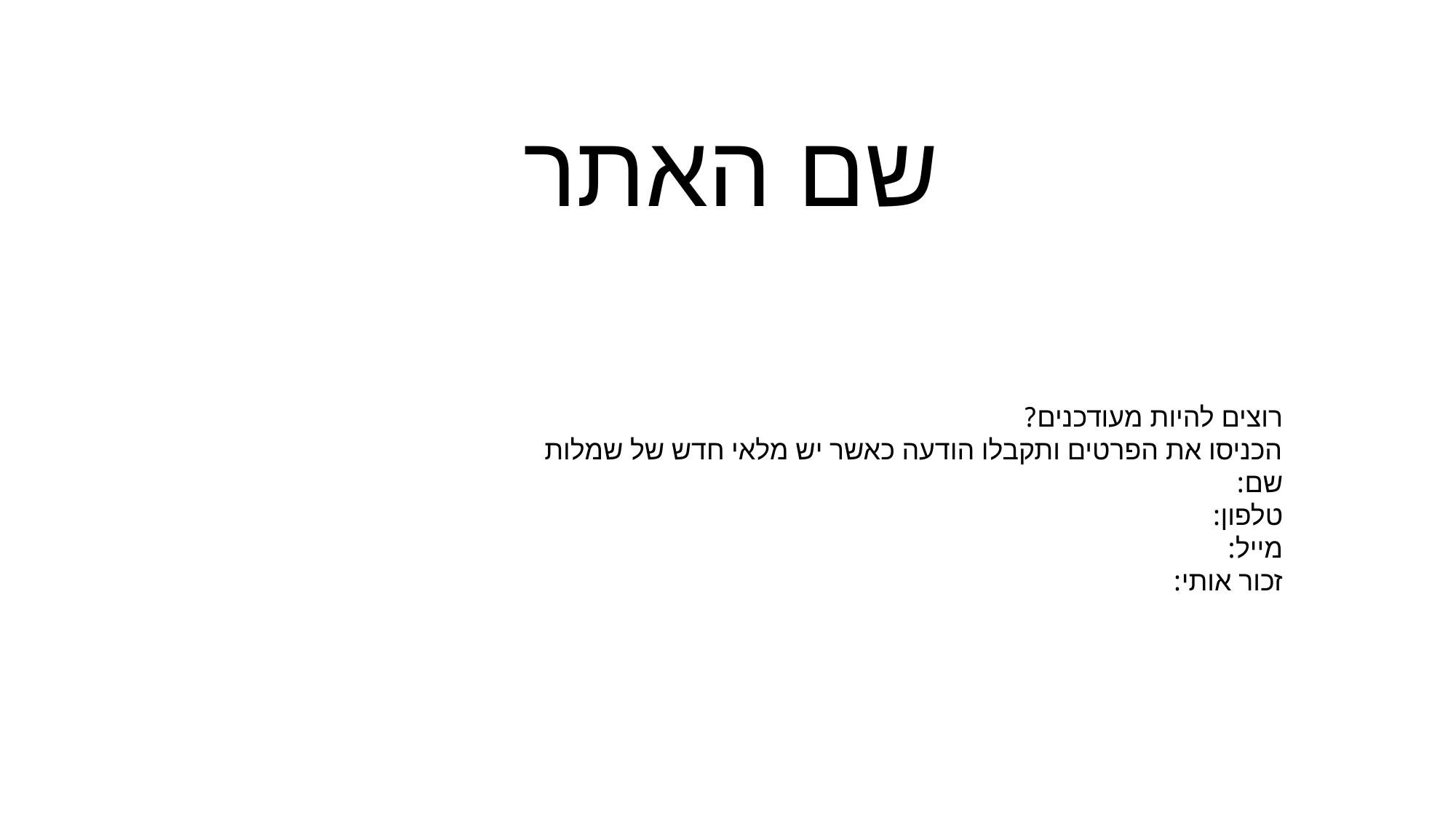

שם האתר
רוצים להיות מעודכנים?
הכניסו את הפרטים ותקבלו הודעה כאשר יש מלאי חדש של שמלות
שם:
טלפון:
מייל:
זכור אותי: